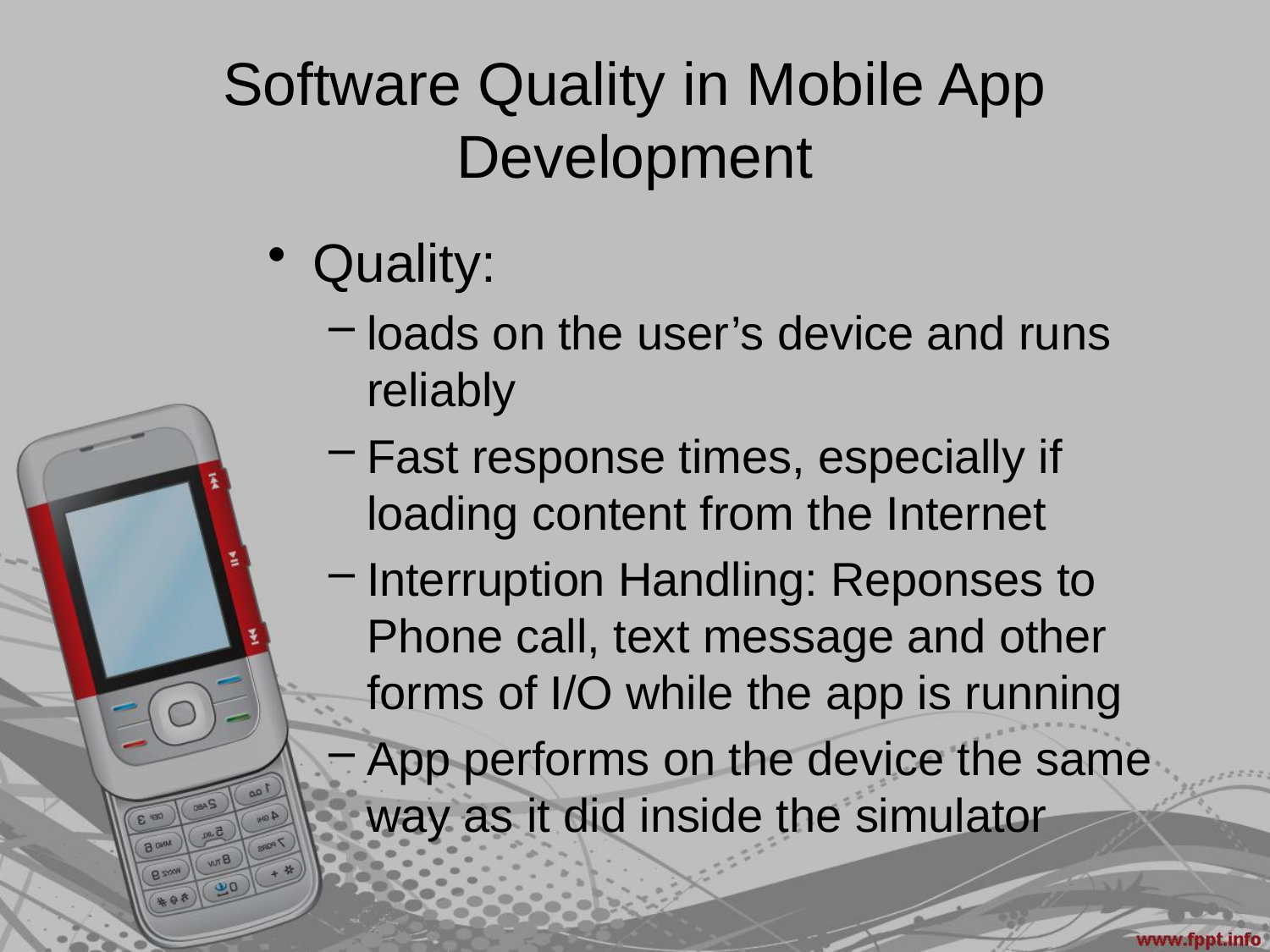

# Software Quality in Mobile App Development
Quality:
loads on the user’s device and runs reliably
Fast response times, especially if loading content from the Internet
Interruption Handling: Reponses to Phone call, text message and other forms of I/O while the app is running
App performs on the device the same way as it did inside the simulator